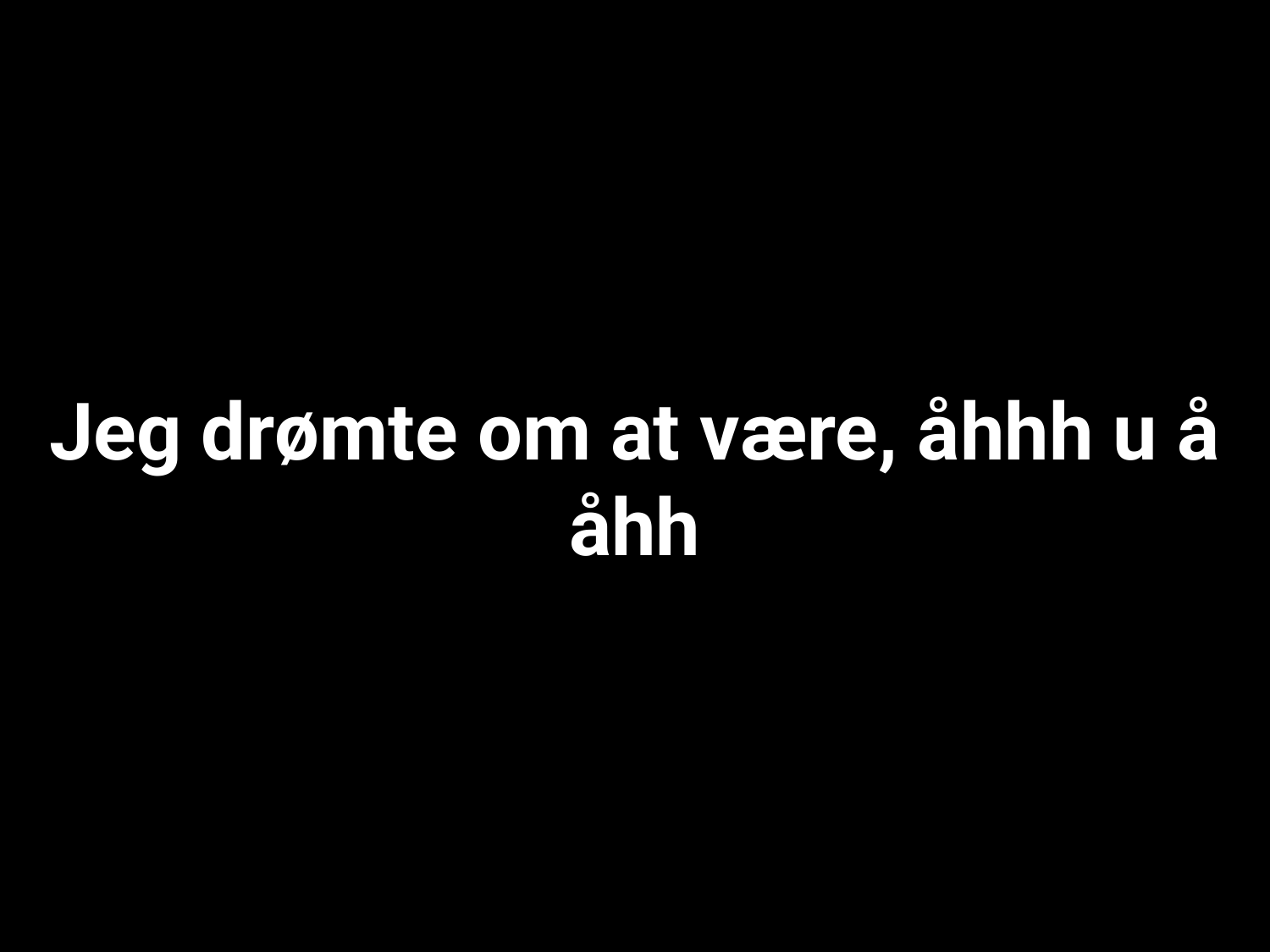

# Jeg drømte om at være, åhhh u å åhh